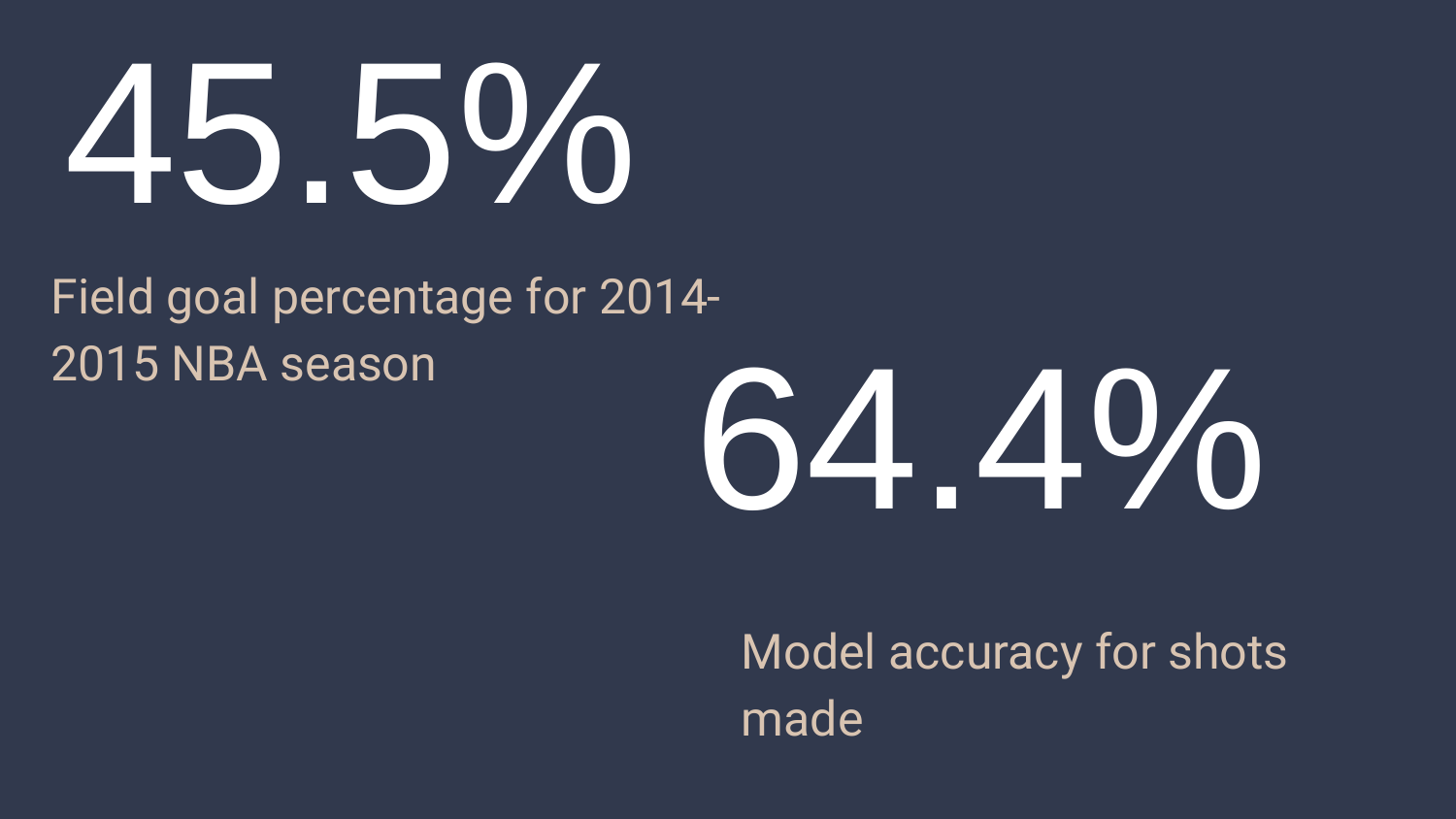

# 45.5%
Field goal percentage for 2014-2015 NBA season
64.4%
Model accuracy for shots made